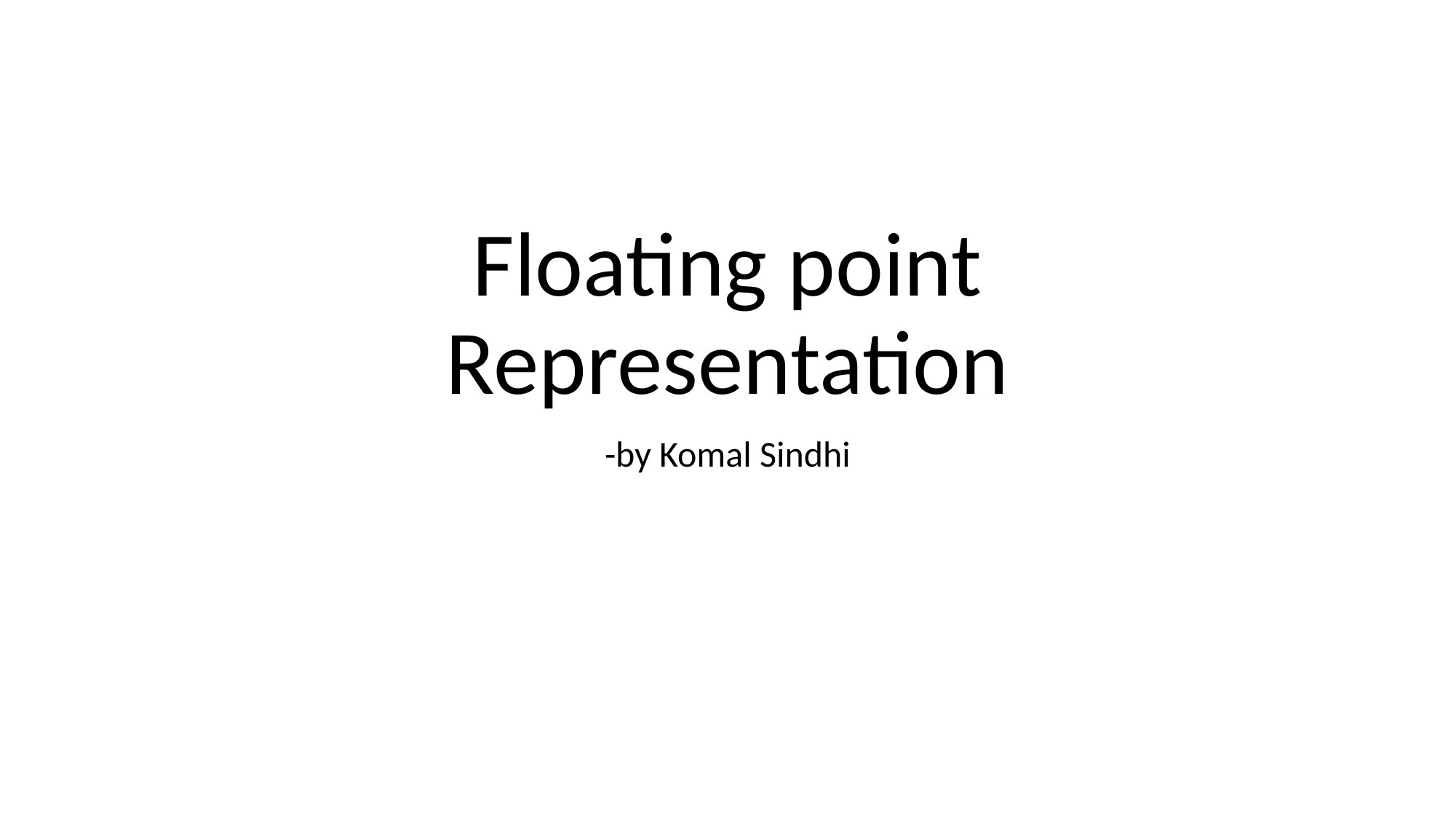

# Floating point Representation
-by Komal Sindhi